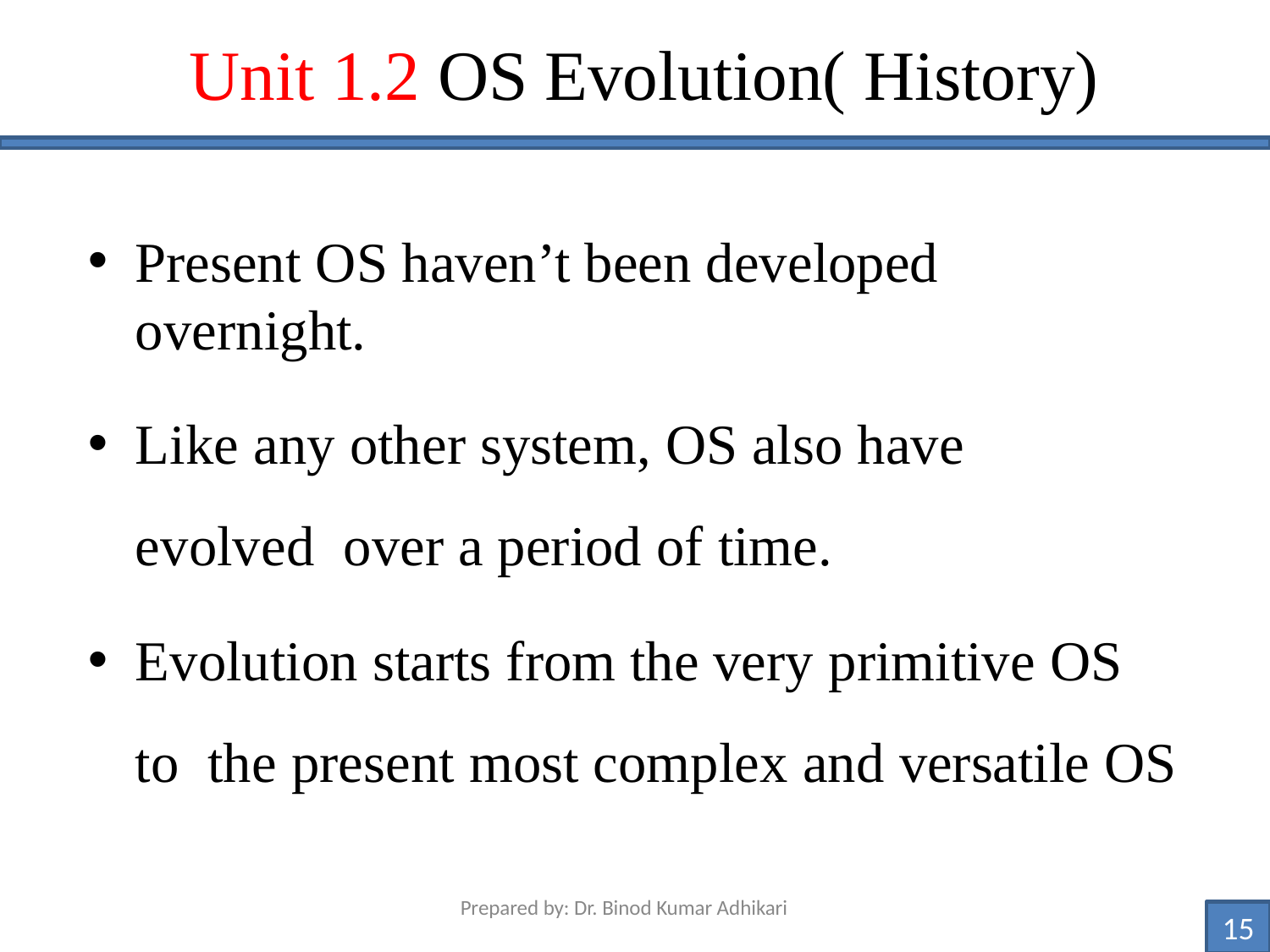

# Unit 1.2 OS Evolution( History)
Present OS haven’t been developed overnight.
Like any other system, OS also have evolved  over a period of time.
Evolution starts from the very primitive OS to  the present most complex and versatile OS
Prepared by: Dr. Binod Kumar Adhikari